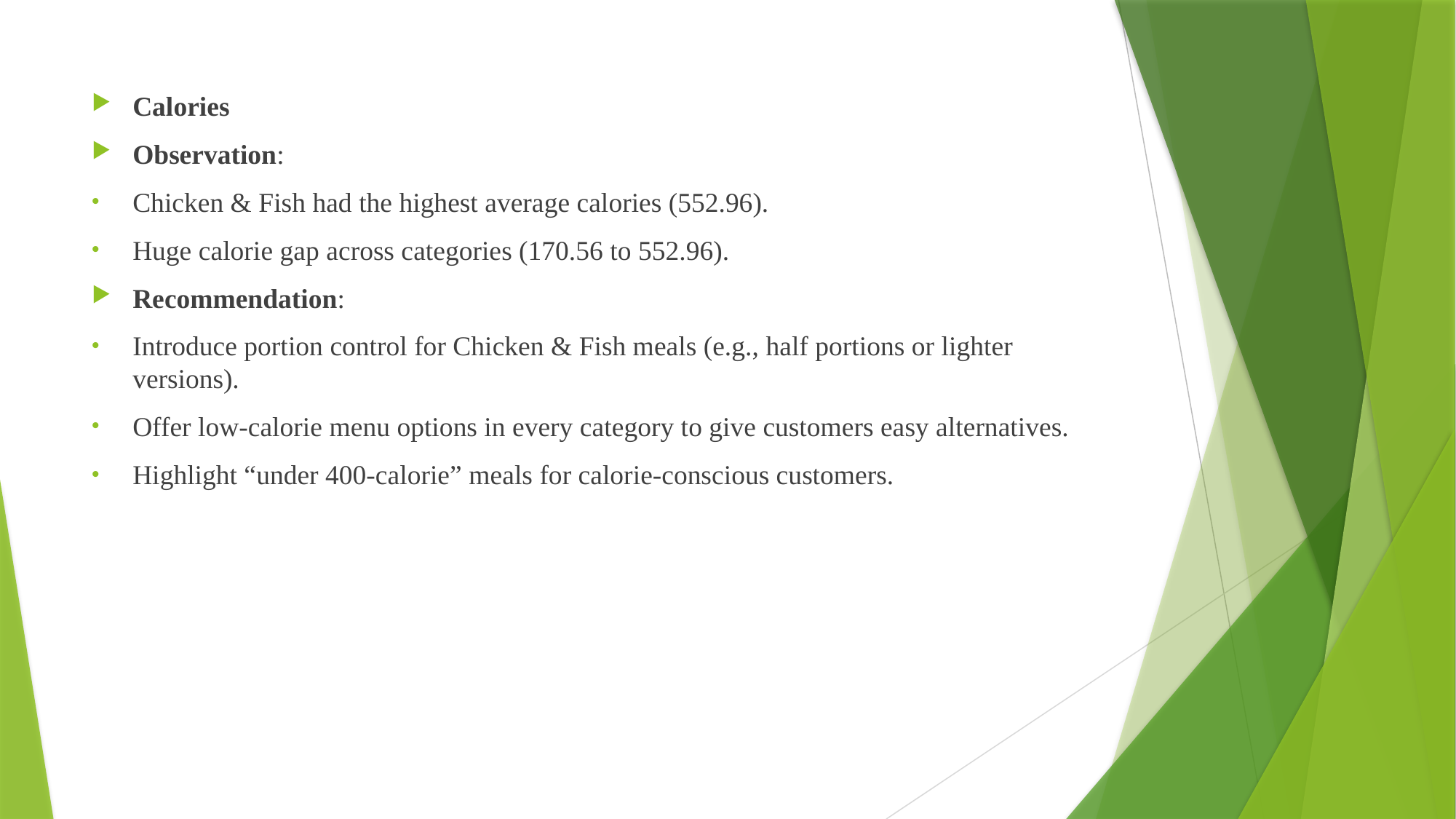

Calories
Observation:
Chicken & Fish had the highest average calories (552.96).
Huge calorie gap across categories (170.56 to 552.96).
Recommendation:
Introduce portion control for Chicken & Fish meals (e.g., half portions or lighter versions).
Offer low-calorie menu options in every category to give customers easy alternatives.
Highlight “under 400-calorie” meals for calorie-conscious customers.